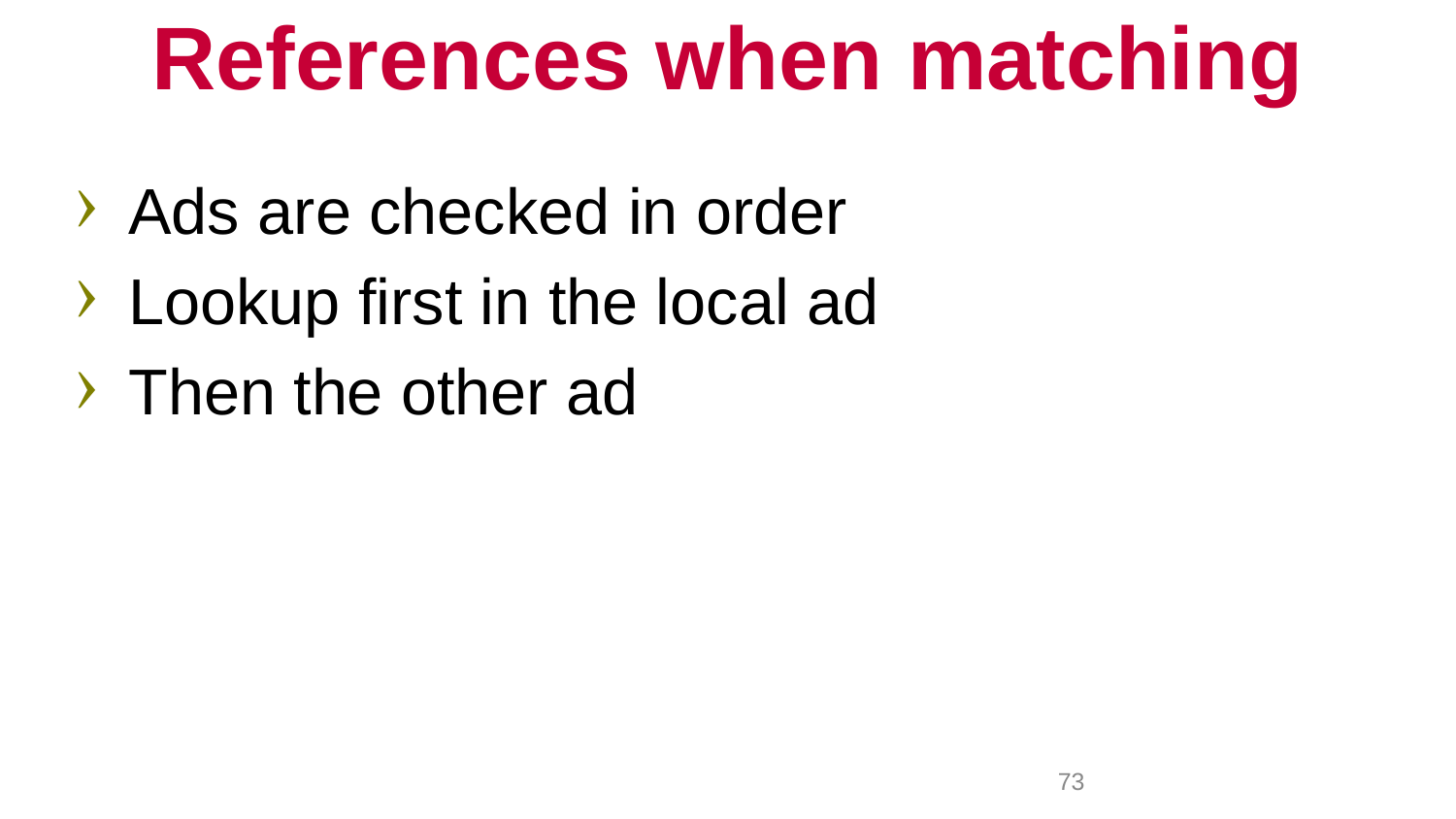

# References when matching
Ads are checked in order
Lookup first in the local ad
Then the other ad
73